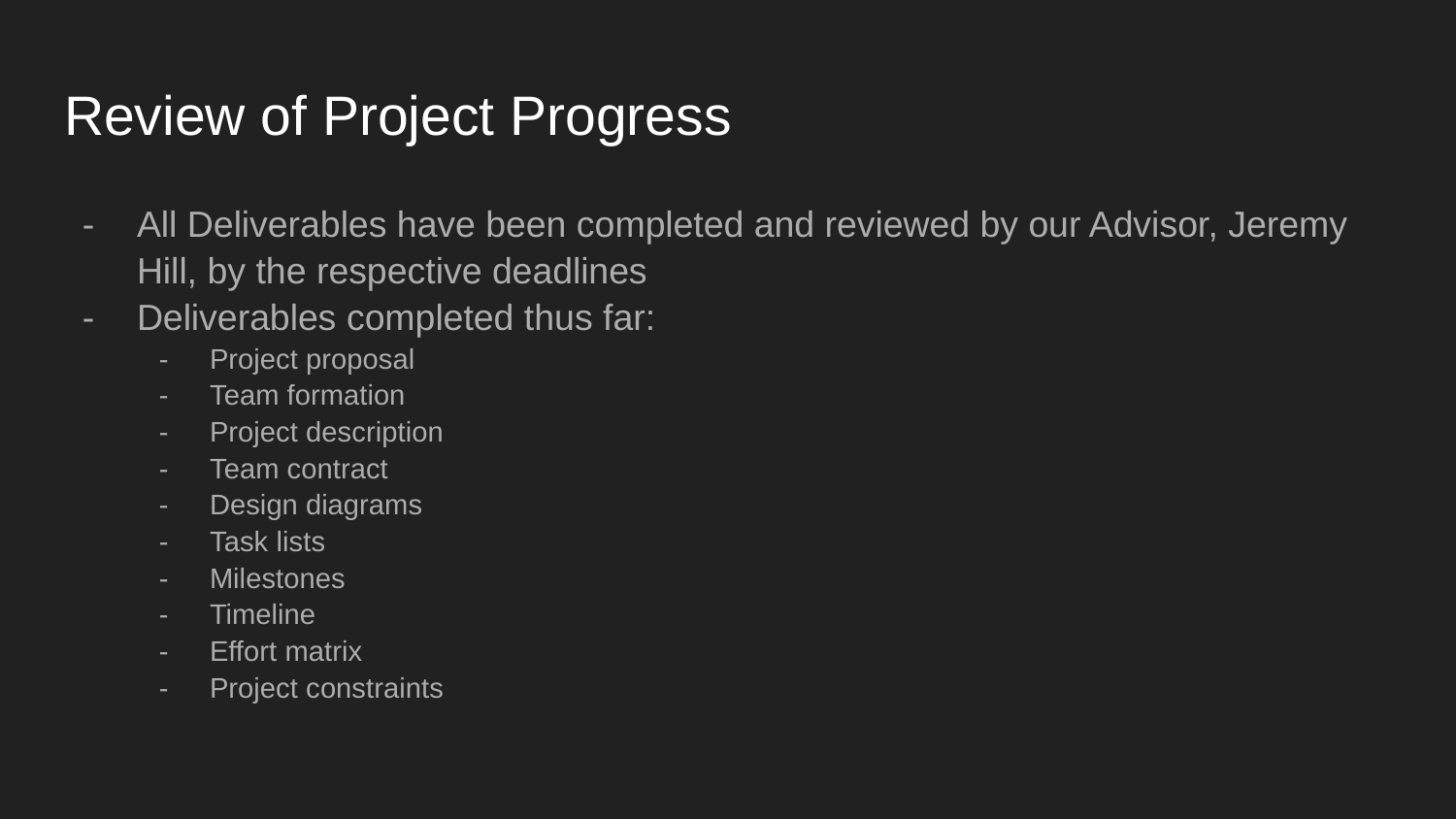

# Review of Project Progress
All Deliverables have been completed and reviewed by our Advisor, Jeremy Hill, by the respective deadlines
Deliverables completed thus far:
Project proposal
Team formation
Project description
Team contract
Design diagrams
Task lists
Milestones
Timeline
Effort matrix
Project constraints